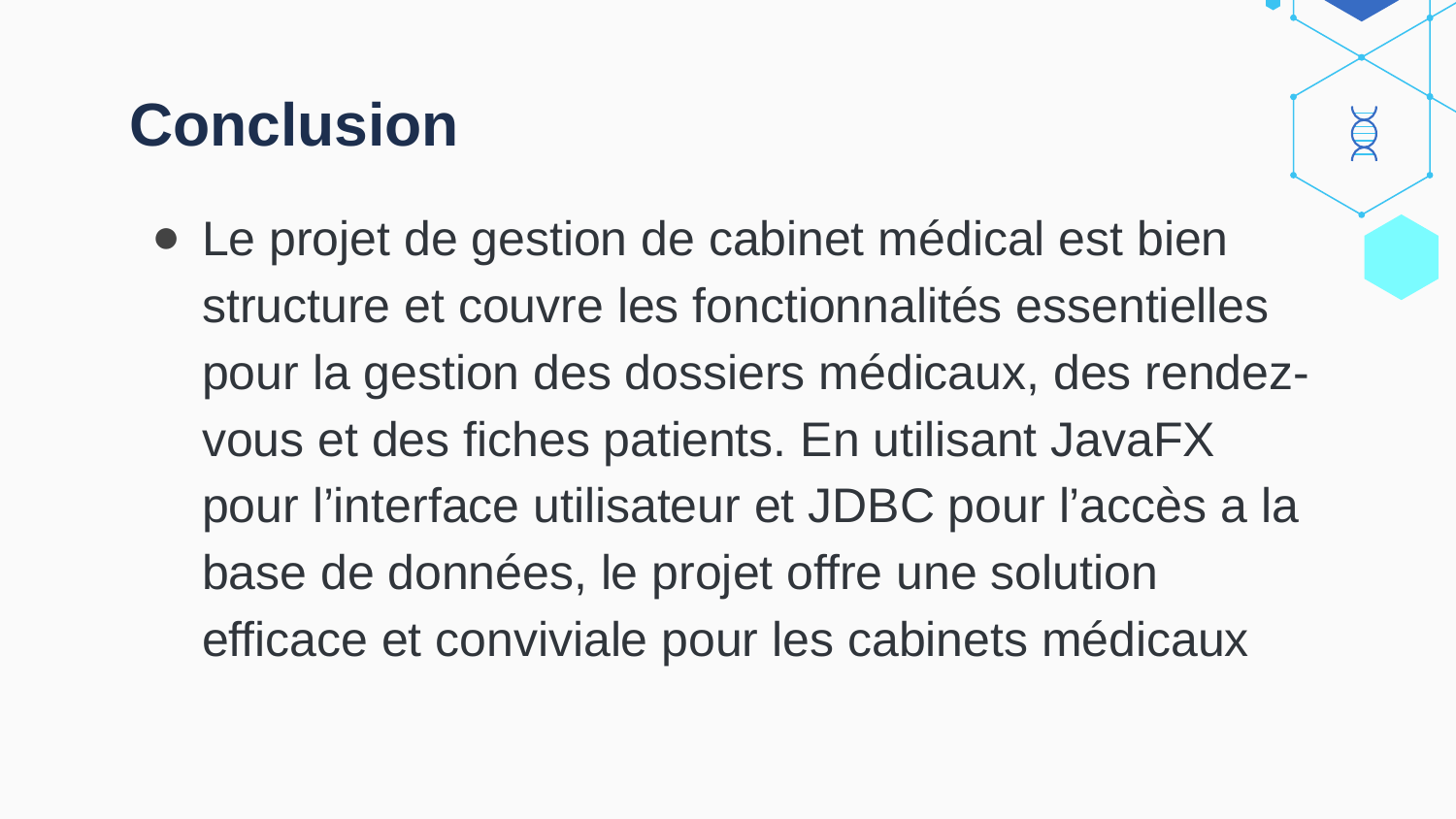

# Conclusion
Le projet de gestion de cabinet médical est bien structure et couvre les fonctionnalités essentielles pour la gestion des dossiers médicaux, des rendez-vous et des fiches patients. En utilisant JavaFX pour l’interface utilisateur et JDBC pour l’accès a la base de données, le projet offre une solution efficace et conviviale pour les cabinets médicaux